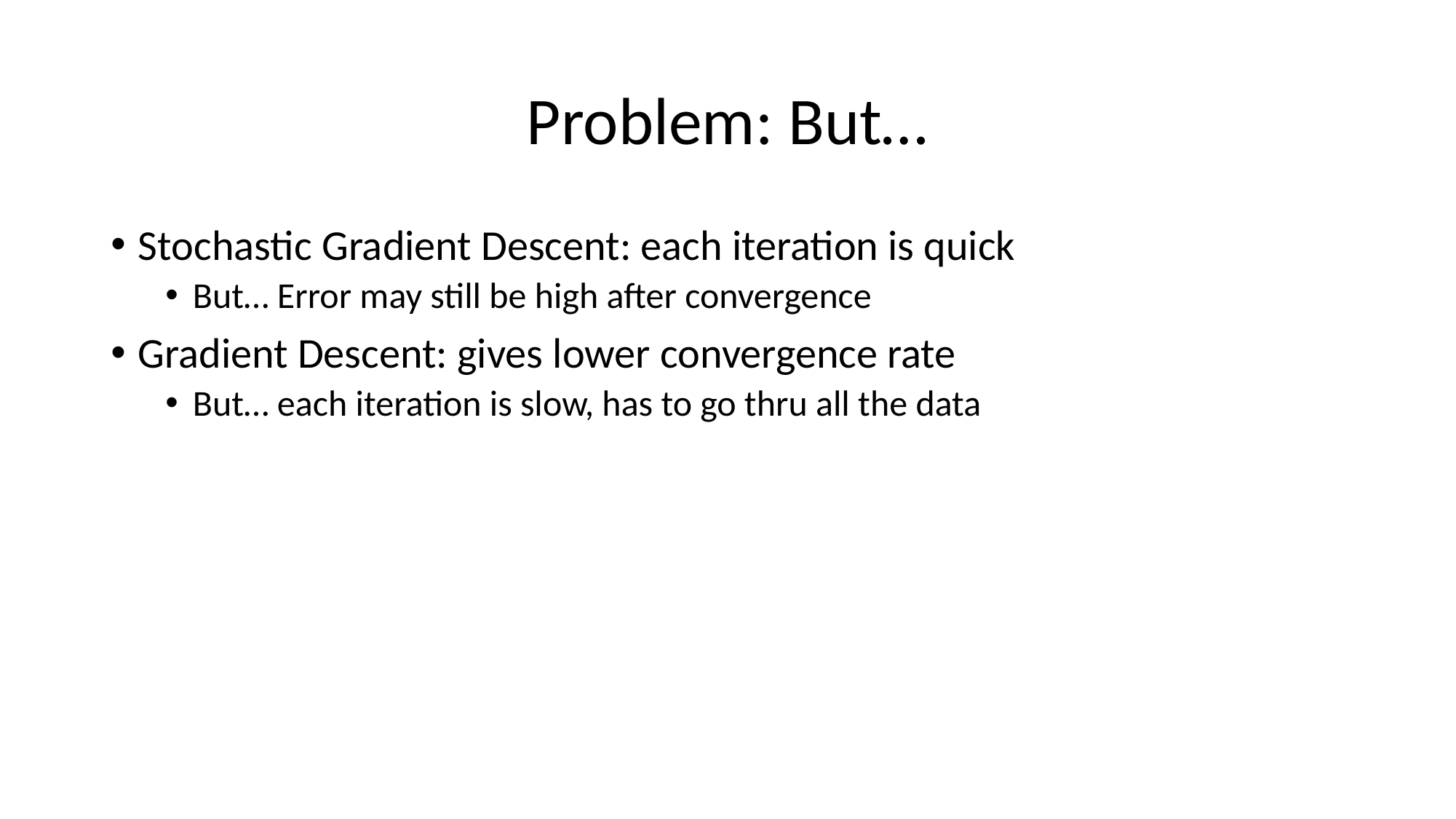

# Problem: But…
Stochastic Gradient Descent: each iteration is quick
But… Error may still be high after convergence
Gradient Descent: gives lower convergence rate
But… each iteration is slow, has to go thru all the data